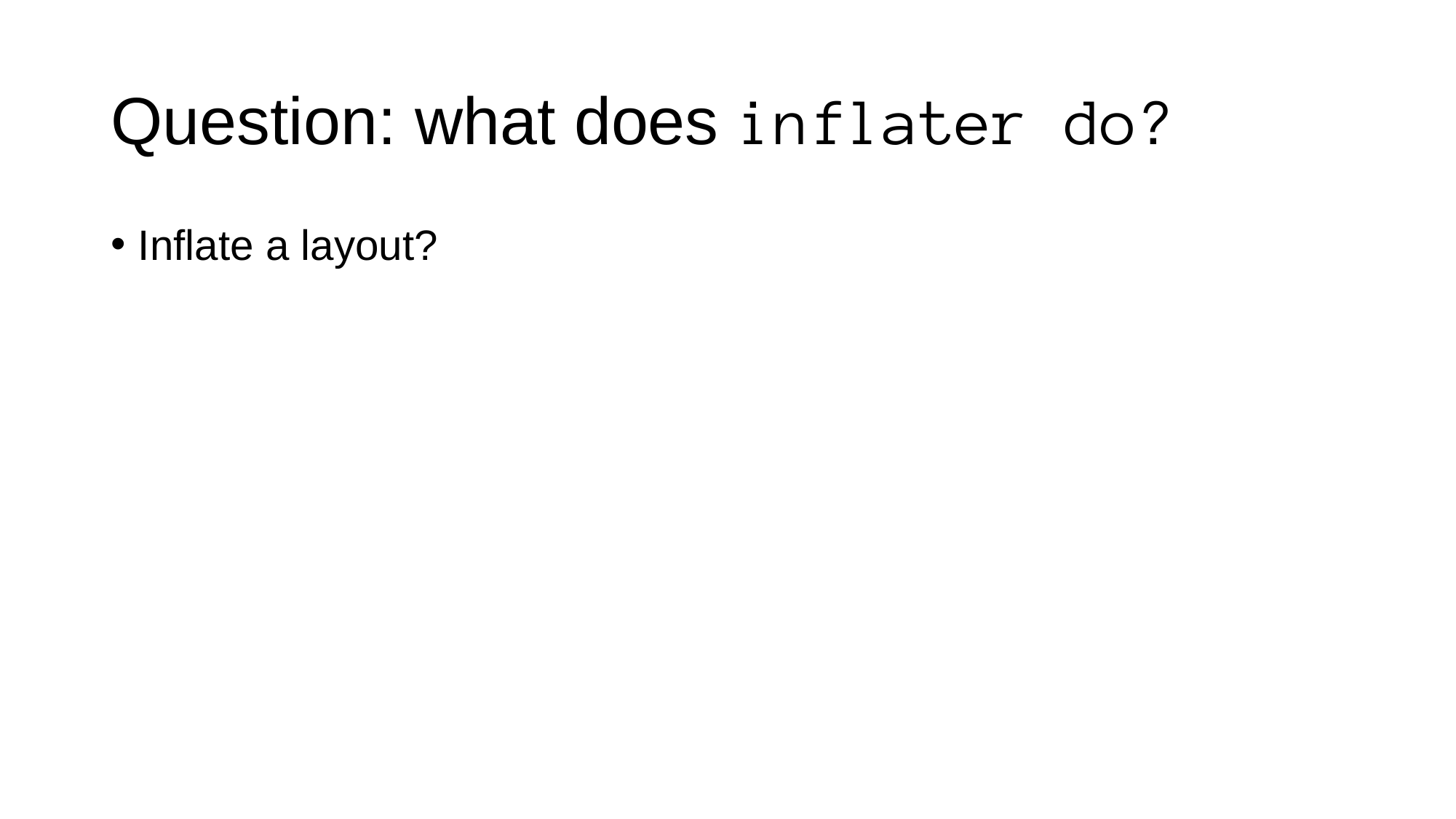

# Question: what does inflater do?
Inflate a layout?